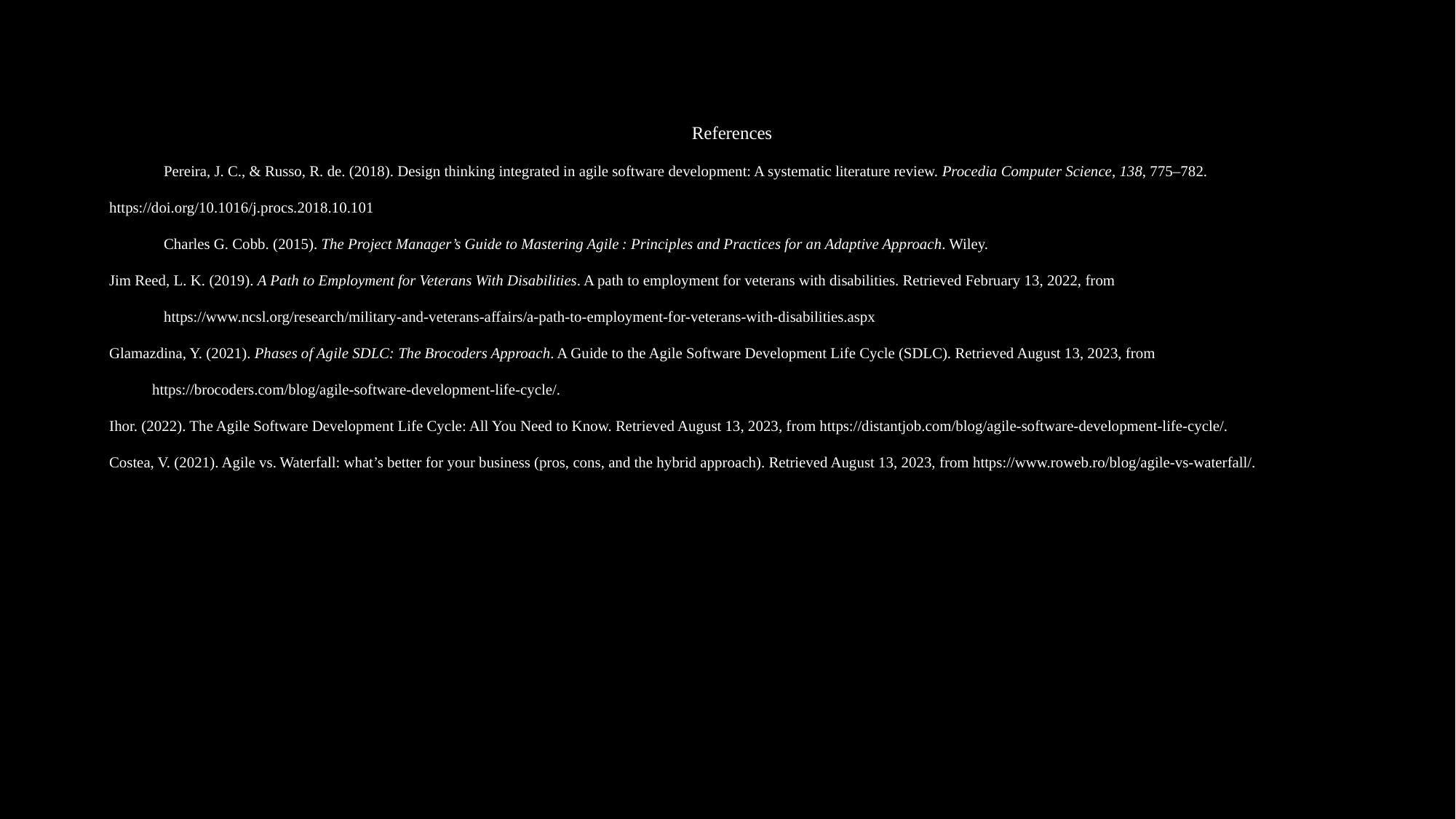

References
Pereira, J. C., & Russo, R. de. (2018). Design thinking integrated in agile software development: A systematic literature review. Procedia Computer Science, 138, 775–782. https://doi.org/10.1016/j.procs.2018.10.101
Charles G. Cobb. (2015). The Project Manager’s Guide to Mastering Agile : Principles and Practices for an Adaptive Approach. Wiley.
Jim Reed, L. K. (2019). A Path to Employment for Veterans With Disabilities. A path to employment for veterans with disabilities. Retrieved February 13, 2022, from https://www.ncsl.org/research/military-and-veterans-affairs/a-path-to-employment-for-veterans-with-disabilities.aspx
Glamazdina, Y. (2021). Phases of Agile SDLC: The Brocoders Approach. A Guide to the Agile Software Development Life Cycle (SDLC). Retrieved August 13, 2023, from https://brocoders.com/blog/agile-software-development-life-cycle/.
Ihor. (2022). The Agile Software Development Life Cycle: All You Need to Know. Retrieved August 13, 2023, from https://distantjob.com/blog/agile-software-development-life-cycle/.
Costea, V. (2021). Agile vs. Waterfall: what’s better for your business (pros, cons, and the hybrid approach). Retrieved August 13, 2023, from https://www.roweb.ro/blog/agile-vs-waterfall/.